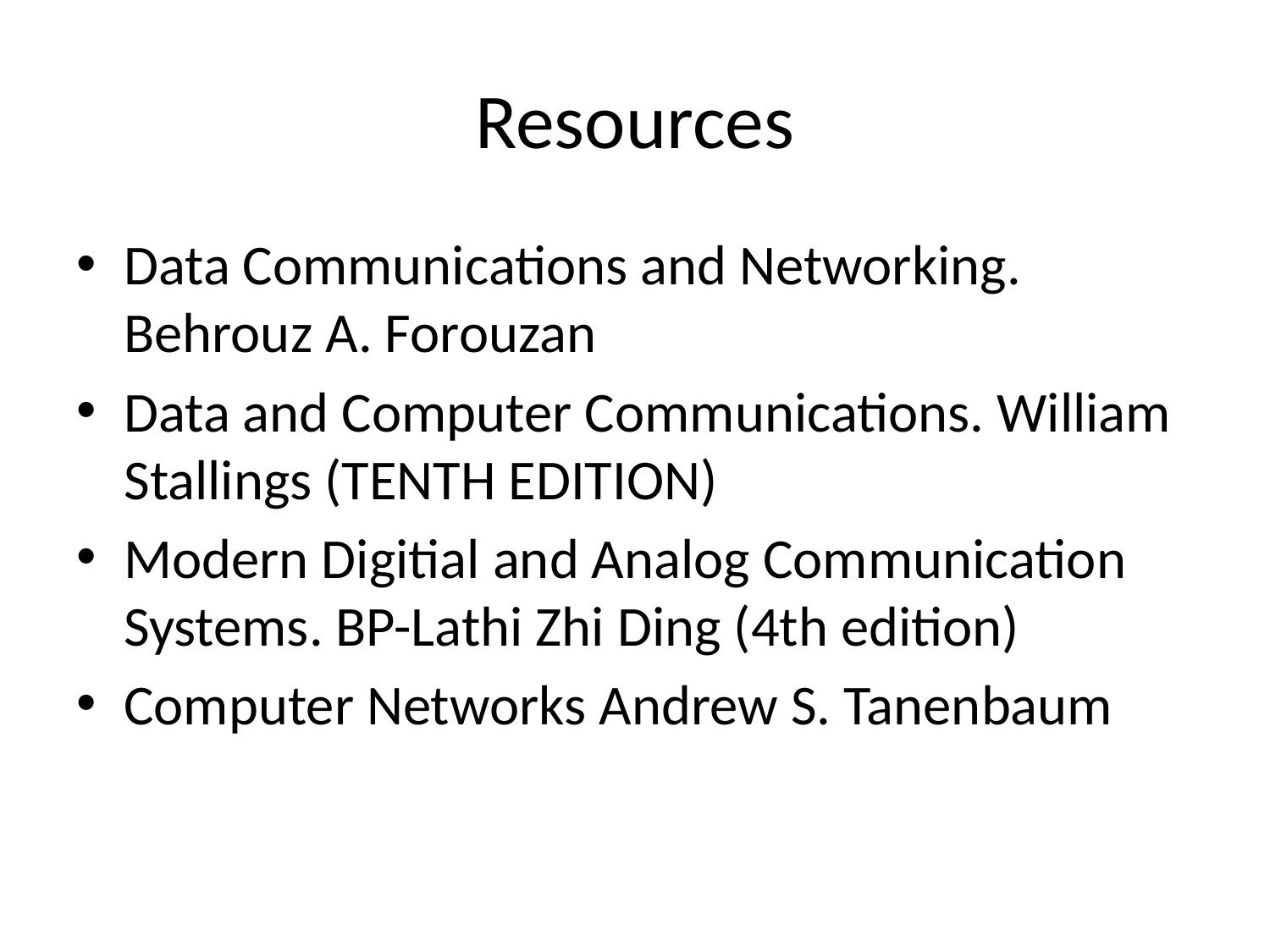

# Resources
Data Communications and Networking. Behrouz A. Forouzan
Data and Computer Communications. William Stallings (TENTH EDITION)
Modern Digitial and Analog Communication Systems. BP-Lathi Zhi Ding (4th edition)
Computer Networks Andrew S. Tanenbaum